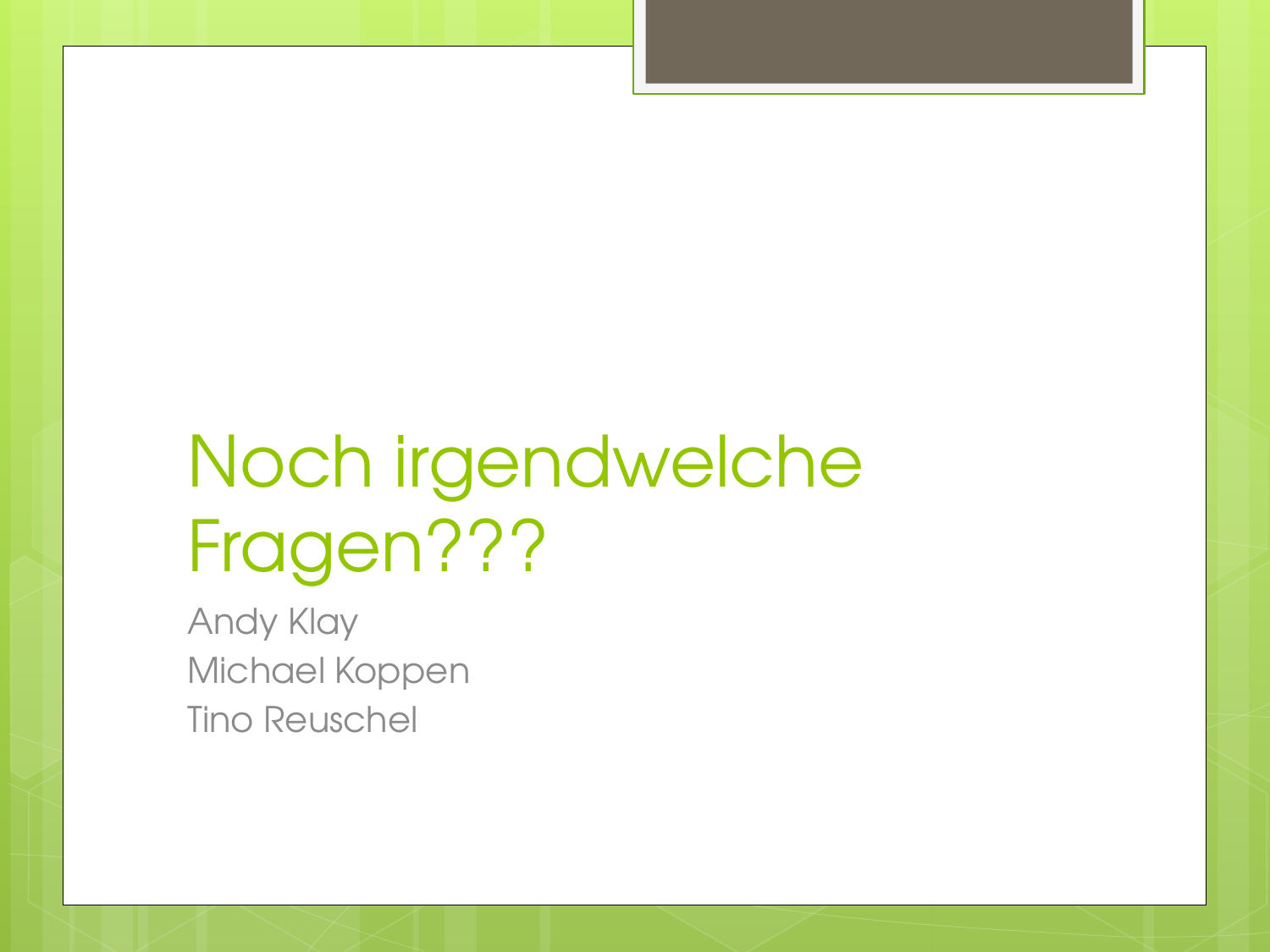

# Noch irgendwelche Fragen???
Andy Klay
Michael Koppen
Tino Reuschel